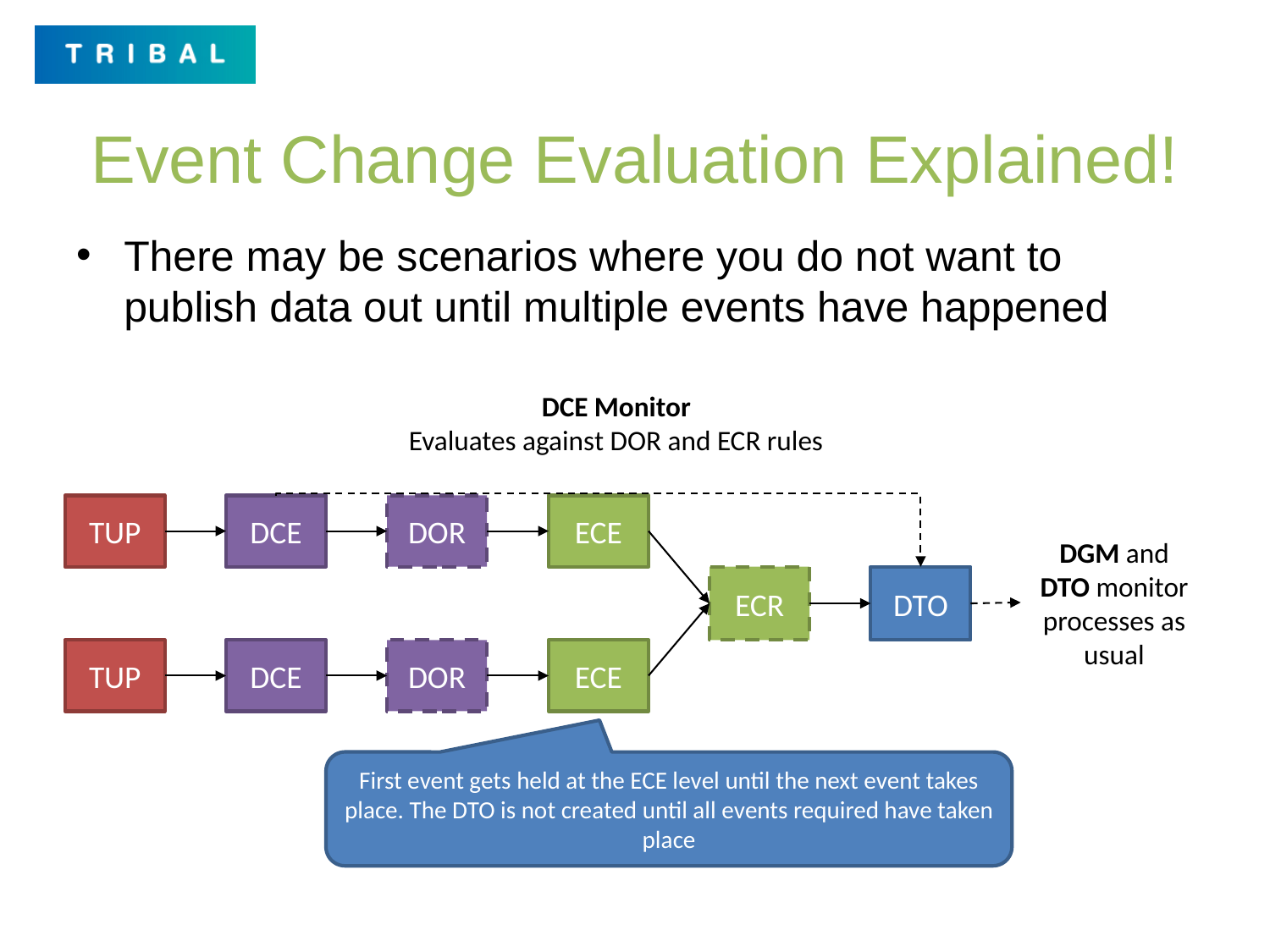

# Event Change Evaluation Explained!
There may be scenarios where you do not want to publish data out until multiple events have happened
DCE Monitor
Evaluates against DOR and ECR rules
ECE
TUP
DCE
DOR
DGM and DTO monitor processes as usual
ECR
DTO
TUP
DCE
DOR
ECE
First event gets held at the ECE level until the next event takes place. The DTO is not created until all events required have taken place